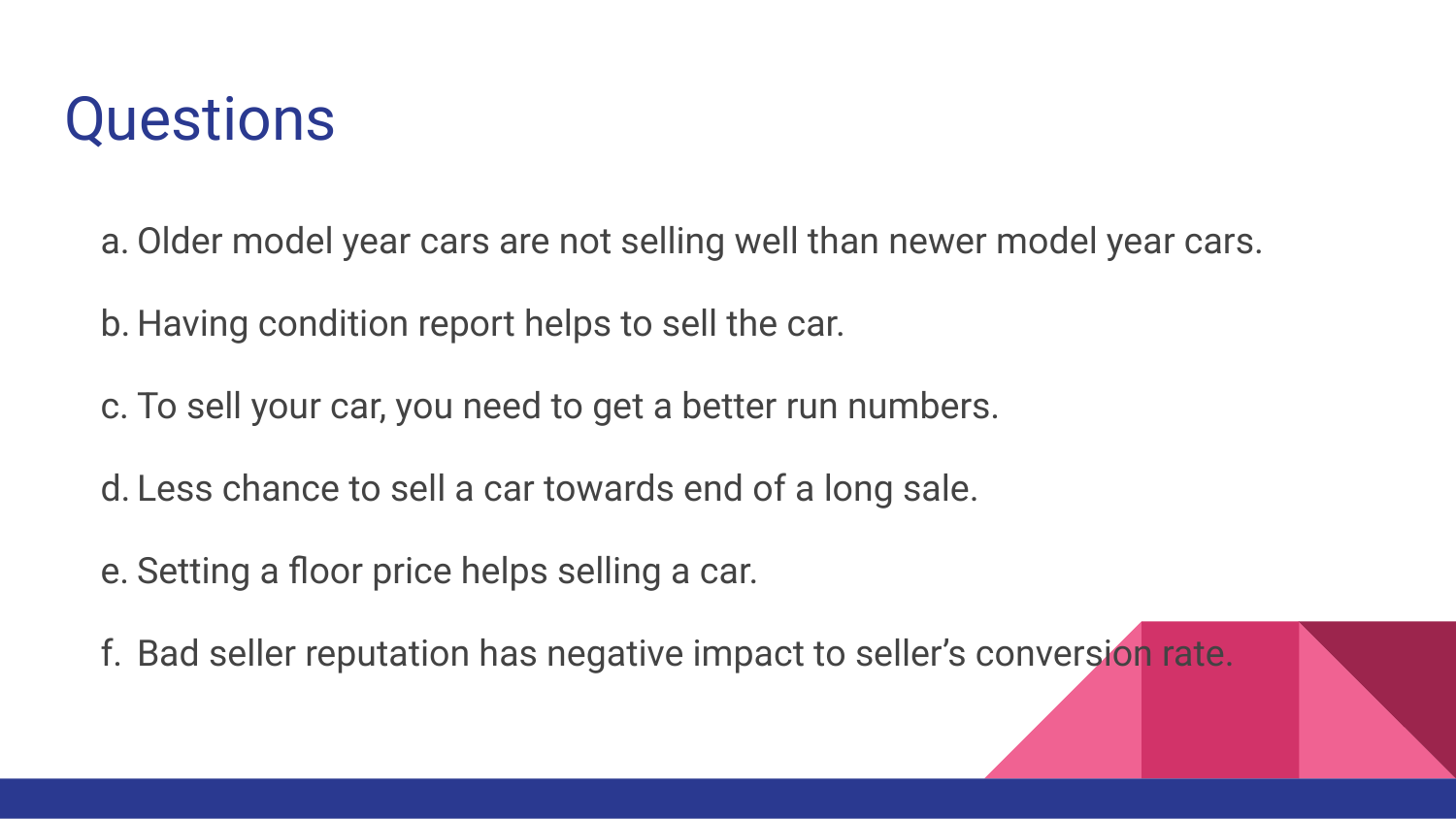

# Questions
Older model year cars are not selling well than newer model year cars.
Having condition report helps to sell the car.
To sell your car, you need to get a better run numbers.
Less chance to sell a car towards end of a long sale.
Setting a floor price helps selling a car.
Bad seller reputation has negative impact to seller’s conversion rate.